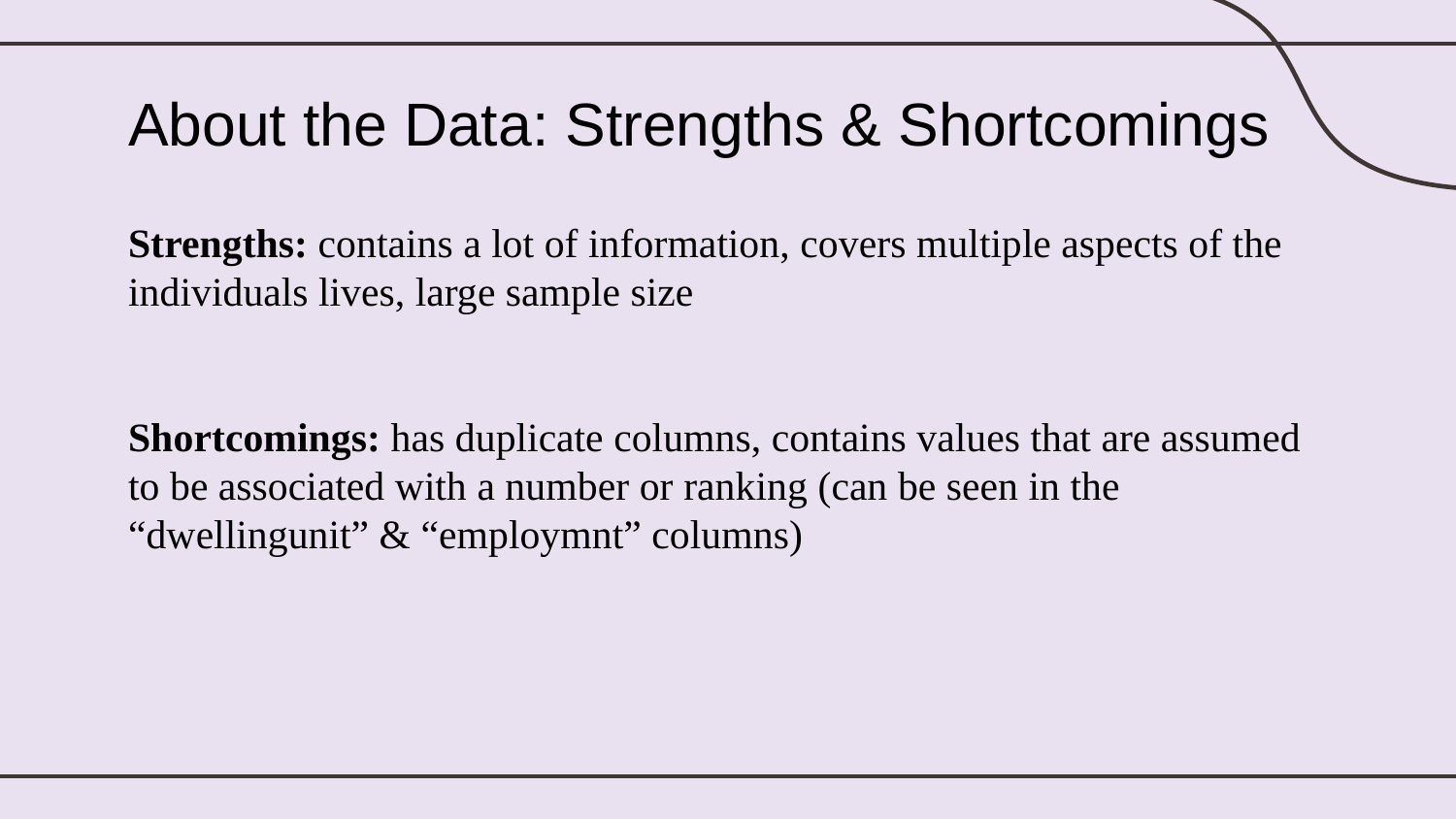

# About the Data: Strengths & Shortcomings
Strengths: contains a lot of information, covers multiple aspects of the individuals lives, large sample size

Shortcomings: has duplicate columns, contains values that are assumed to be associated with a number or ranking (can be seen in the “dwellingunit” & “employmnt” columns)